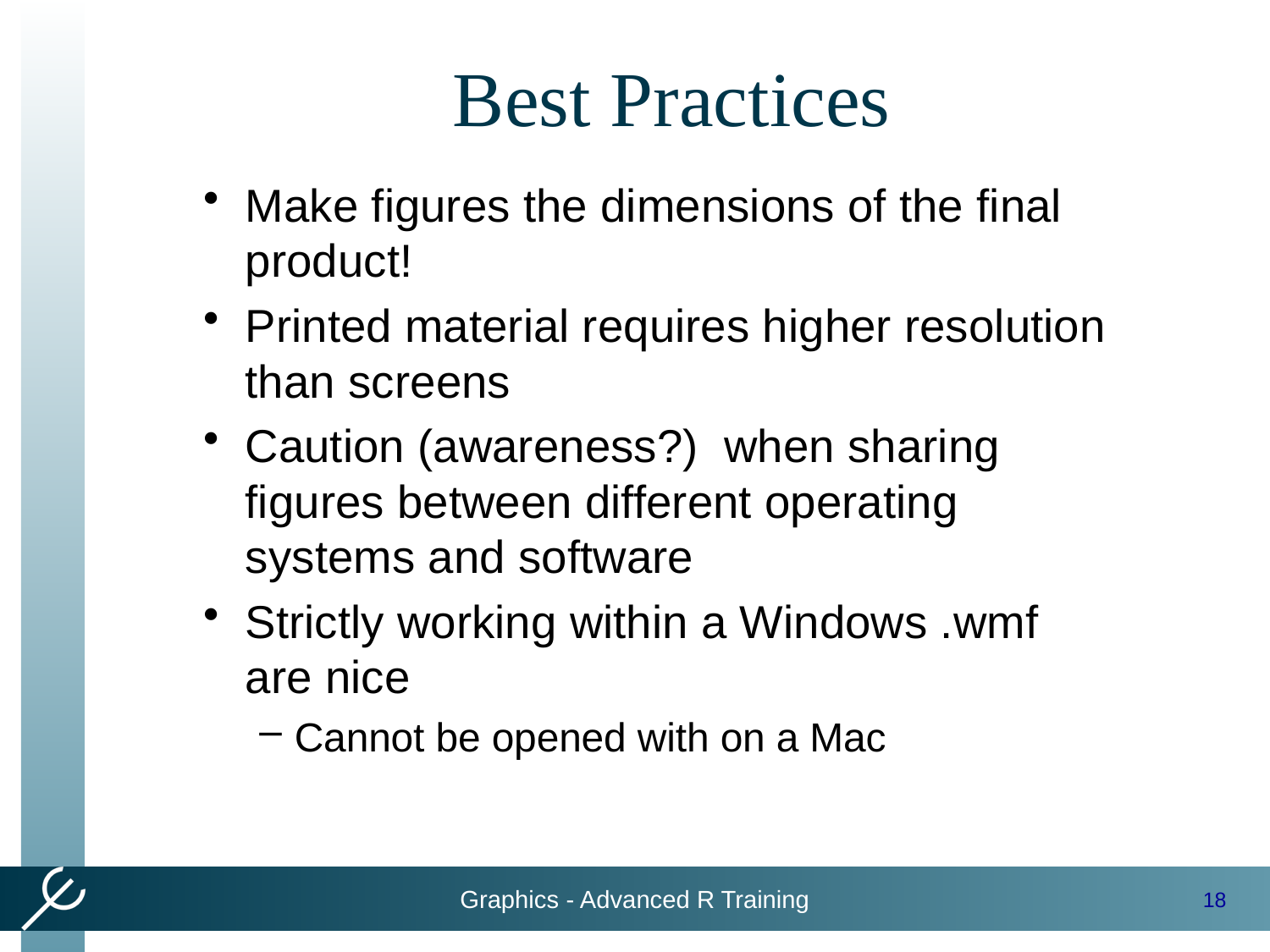

# Best Practices
Make figures the dimensions of the final product!
Printed material requires higher resolution than screens
Caution (awareness?)  when sharing figures between different operating systems and software
Strictly working within a Windows .wmf are nice
Cannot be opened with on a Mac